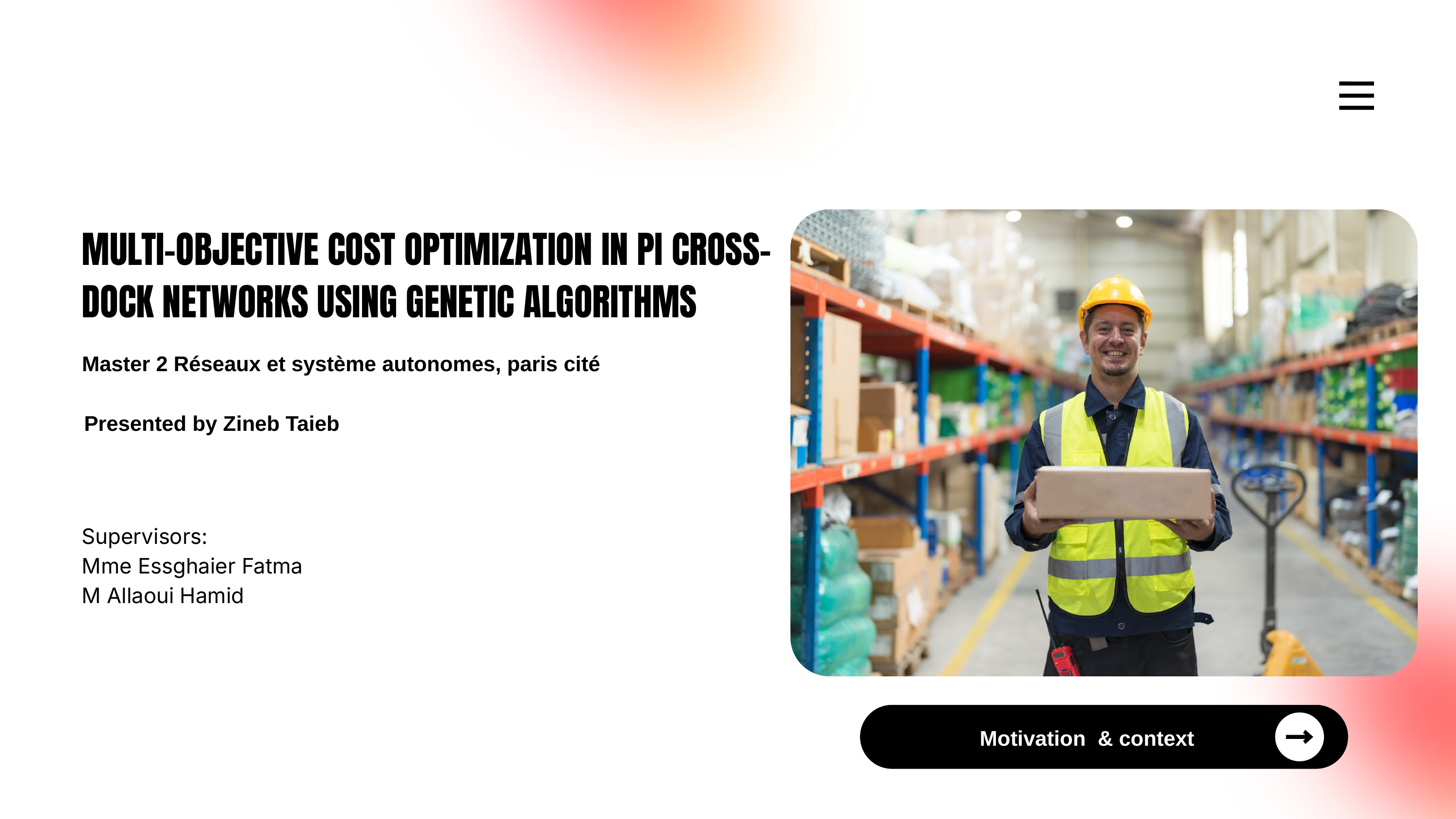

MULTI-OBJECTIVE COST OPTIMIZATION IN PI CROSS-DOCK NETWORKS USING GENETIC ALGORITHMS
Master 2 Réseaux et système autonomes, paris cité
Presented by Zineb Taieb

Supervisors:
Mme Essghaier Fatma
M Allaoui Hamid

Motivation  & context